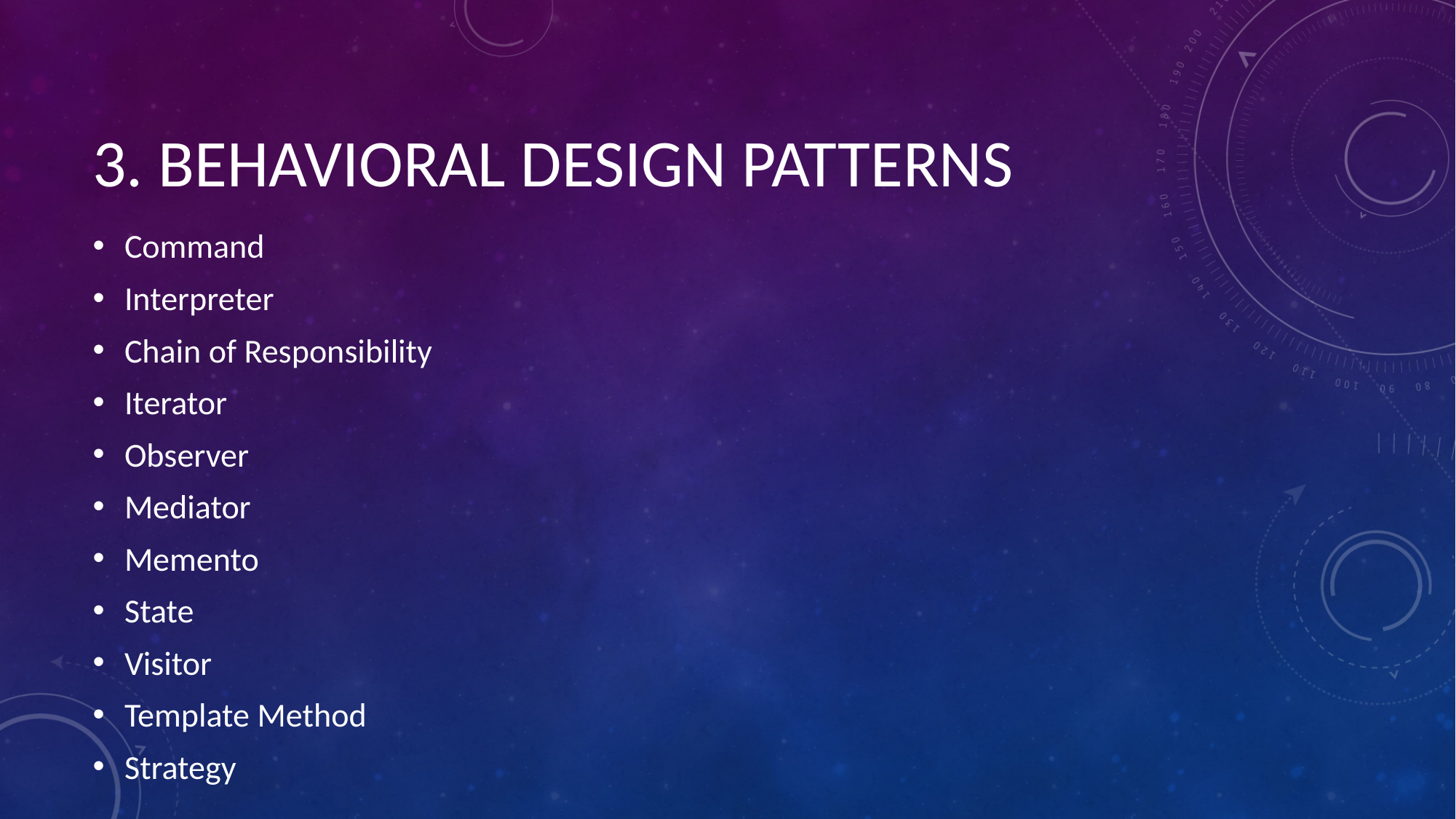

# 3. Behavioral Design Patterns
Command
Interpreter
Chain of Responsibility
Iterator
Observer
Mediator
Memento
State
Visitor
Template Method
Strategy